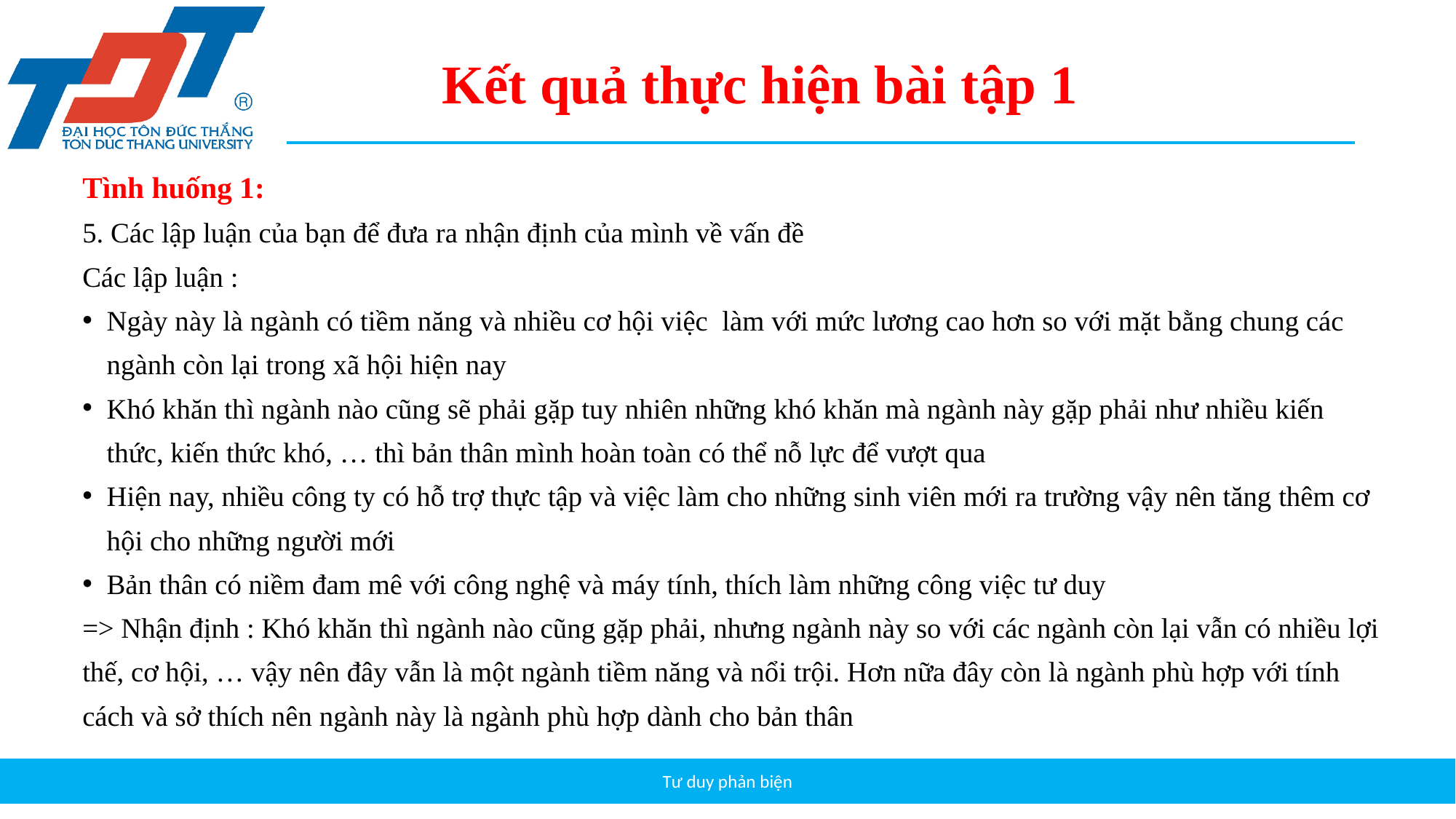

Kết quả thực hiện bài tập 1
Tình huống 1:
5. Các lập luận của bạn để đưa ra nhận định của mình về vấn đề
Các lập luận :
Ngày này là ngành có tiềm năng và nhiều cơ hội việc  làm với mức lương cao hơn so với mặt bằng chung các ngành còn lại trong xã hội hiện nay
Khó khăn thì ngành nào cũng sẽ phải gặp tuy nhiên những khó khăn mà ngành này gặp phải như nhiều kiến thức, kiến thức khó, … thì bản thân mình hoàn toàn có thể nỗ lực để vượt qua
Hiện nay, nhiều công ty có hỗ trợ thực tập và việc làm cho những sinh viên mới ra trường vậy nên tăng thêm cơ hội cho những người mới
Bản thân có niềm đam mê với công nghệ và máy tính, thích làm những công việc tư duy
=> Nhận định : Khó khăn thì ngành nào cũng gặp phải, nhưng ngành này so với các ngành còn lại vẫn có nhiều lợi thế, cơ hội, … vậy nên đây vẫn là một ngành tiềm năng và nổi trội. Hơn nữa đây còn là ngành phù hợp với tính cách và sở thích nên ngành này là ngành phù hợp dành cho bản thân

Tư duy phản biện